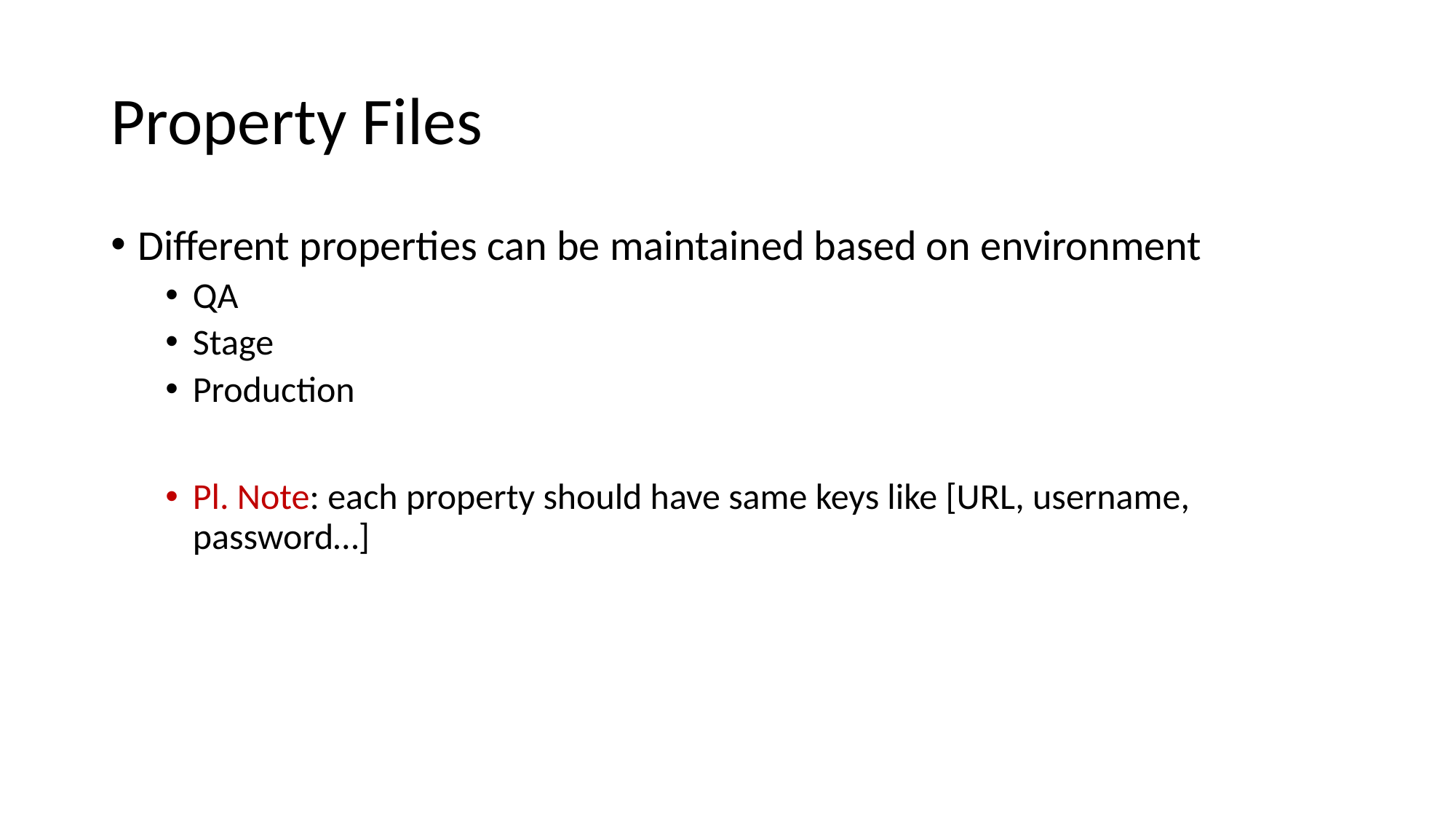

# Property Files
Different properties can be maintained based on environment
QA
Stage
Production

Pl. Note: each property should have same keys like [URL, username, password…]